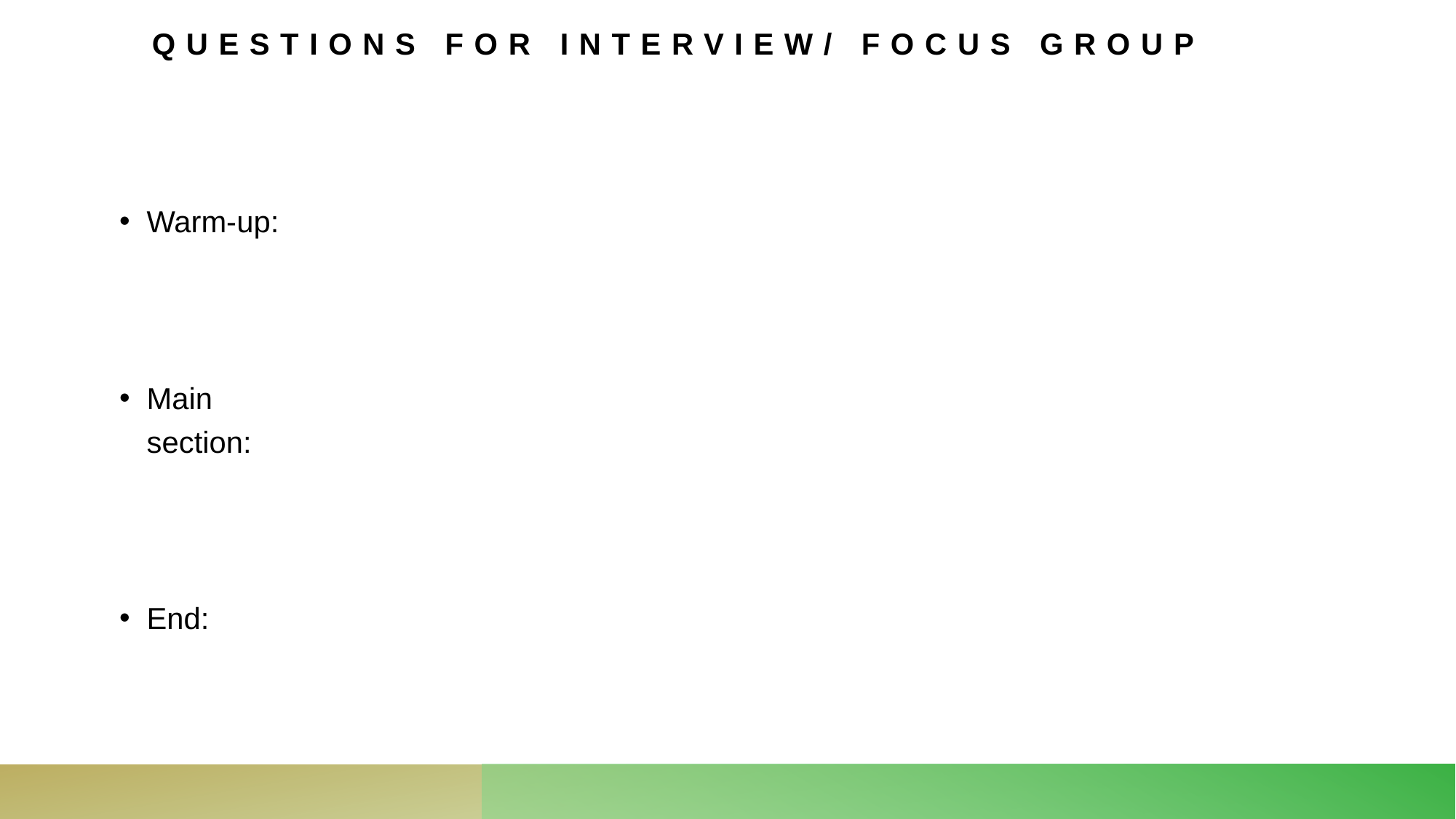

# Questions for interview/ focus group
Warm-up:

Main section:

End: